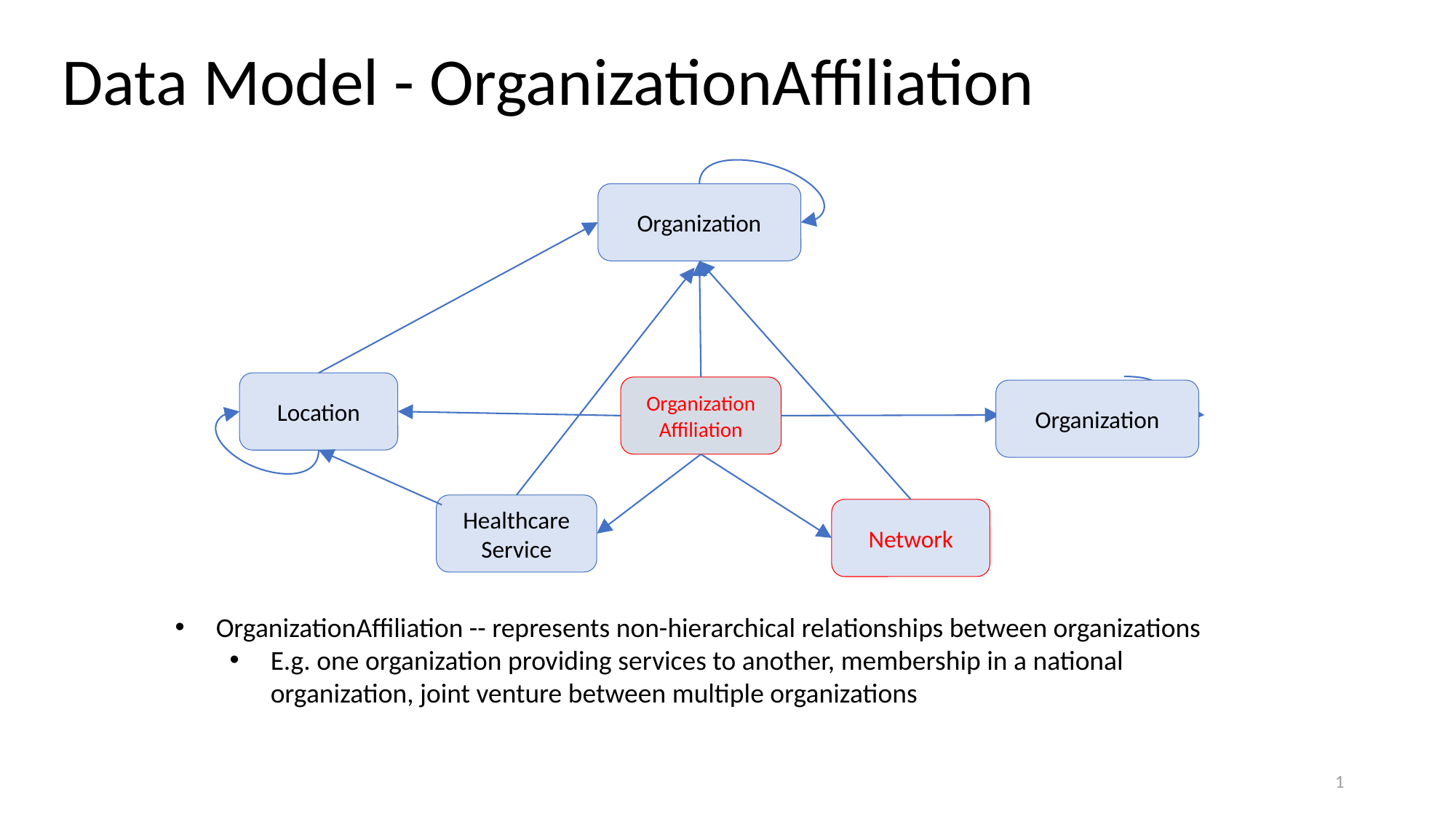

# Data Model - OrganizationAffiliation
Organization
Location
Organization Affiliation
Organization
Healthcare Service
Network
OrganizationAffiliation -- represents non-hierarchical relationships between organizations
E.g. one organization providing services to another, membership in a national organization, joint venture between multiple organizations

1